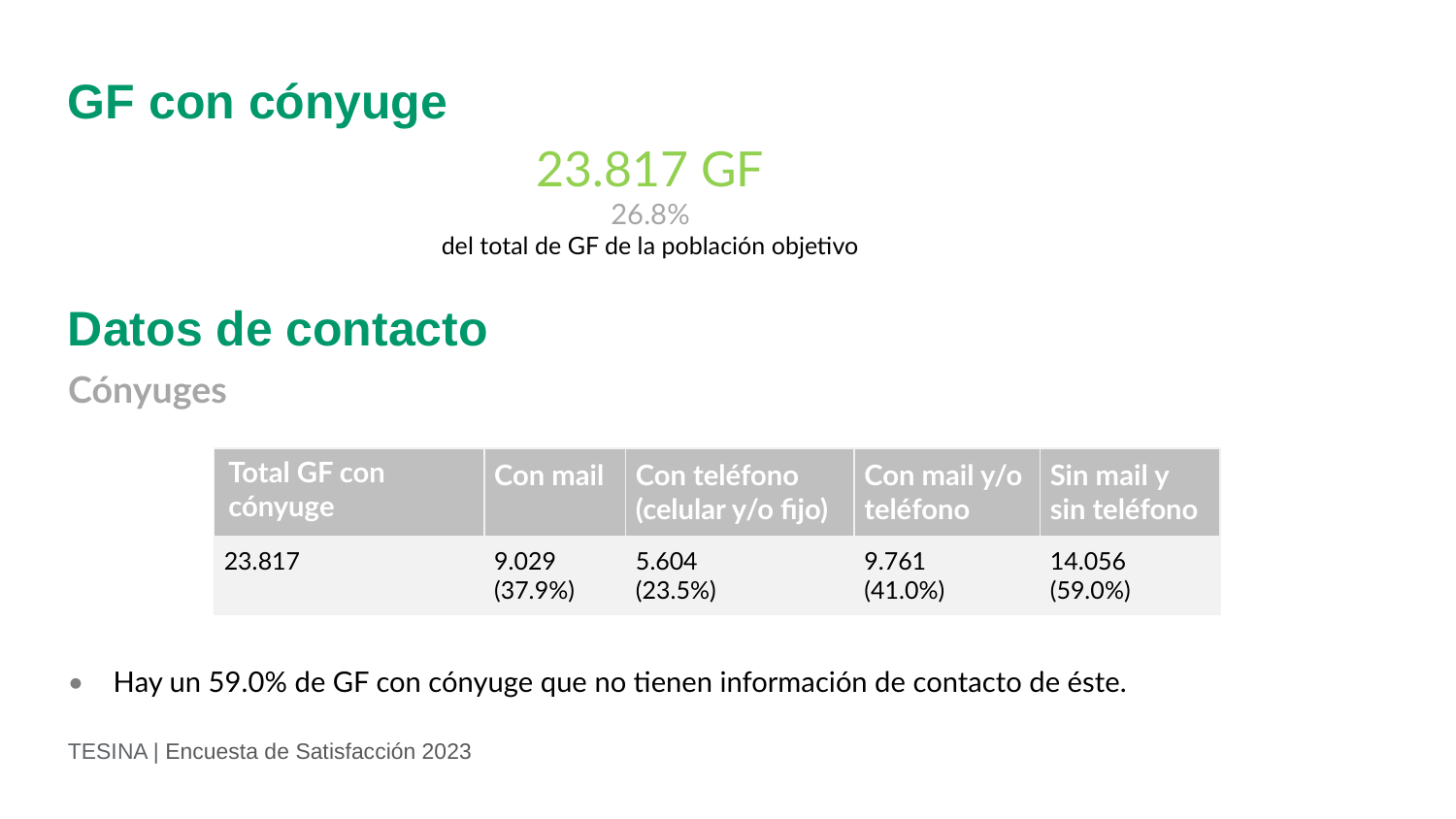

GF con cónyuge
23.817 GF
26.8%
del total de GF de la población objetivo
Datos de contacto
Cónyuges
| Total GF con cónyuge | Con mail | Con teléfono (celular y/o fijo) | Con mail y/o teléfono | Sin mail y sin teléfono |
| --- | --- | --- | --- | --- |
| 23.817 | 9.029 (37.9%) | 5.604 (23.5%) | 9.761 (41.0%) | 14.056 (59.0%) |
Hay un 59.0% de GF con cónyuge que no tienen información de contacto de éste.
TESINA | Encuesta de Satisfacción 2023